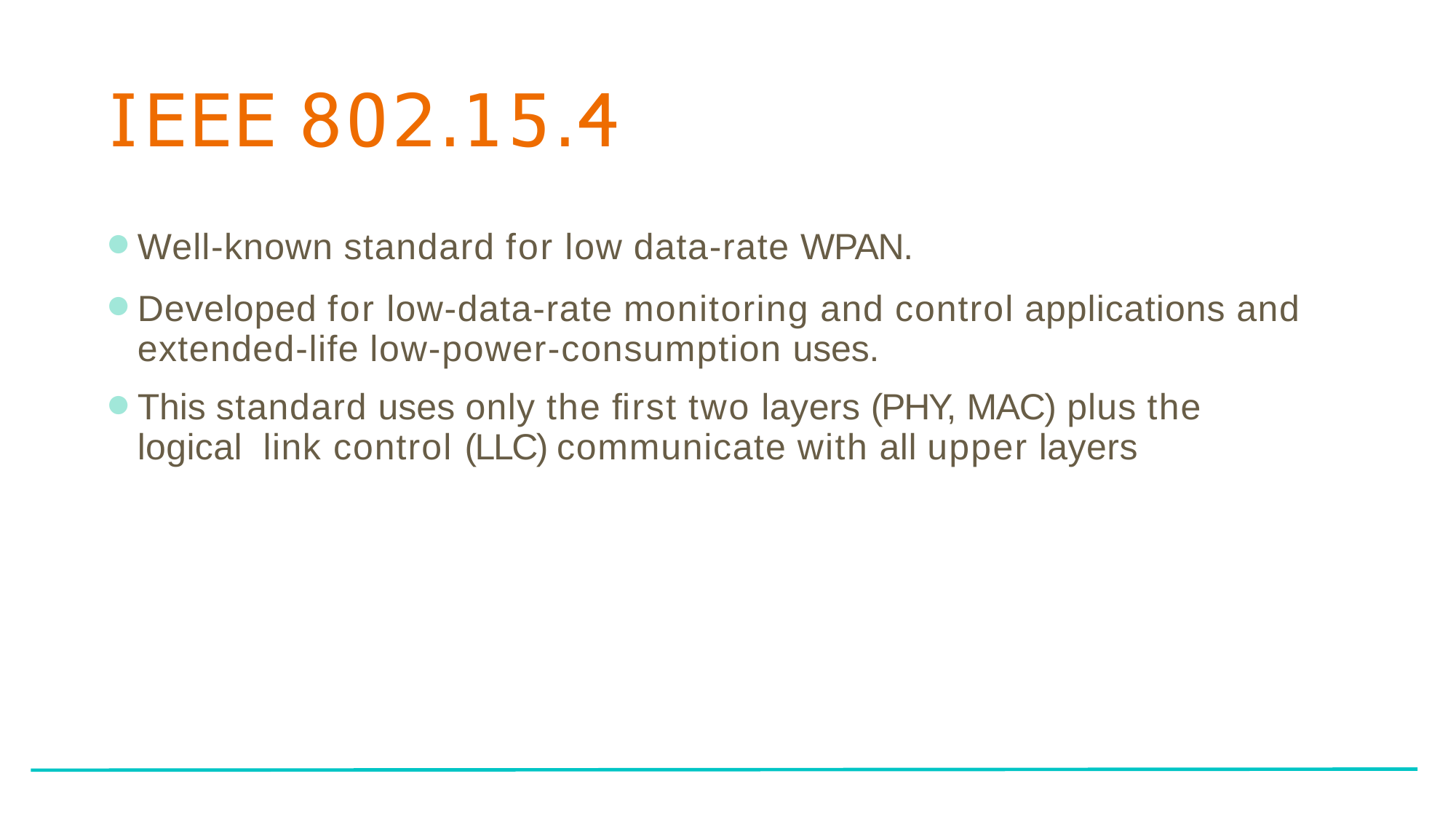

# IEEE 802.15.4
Well‐known standard for low data‐rate WPAN.
Developed for low‐data‐rate monitoring and control applications and  extended‐life low‐power‐consumption uses.
This standard uses only the ﬁrst two layers (PHY, MAC) plus the logical  link control (LLC) communicate with all upper layers